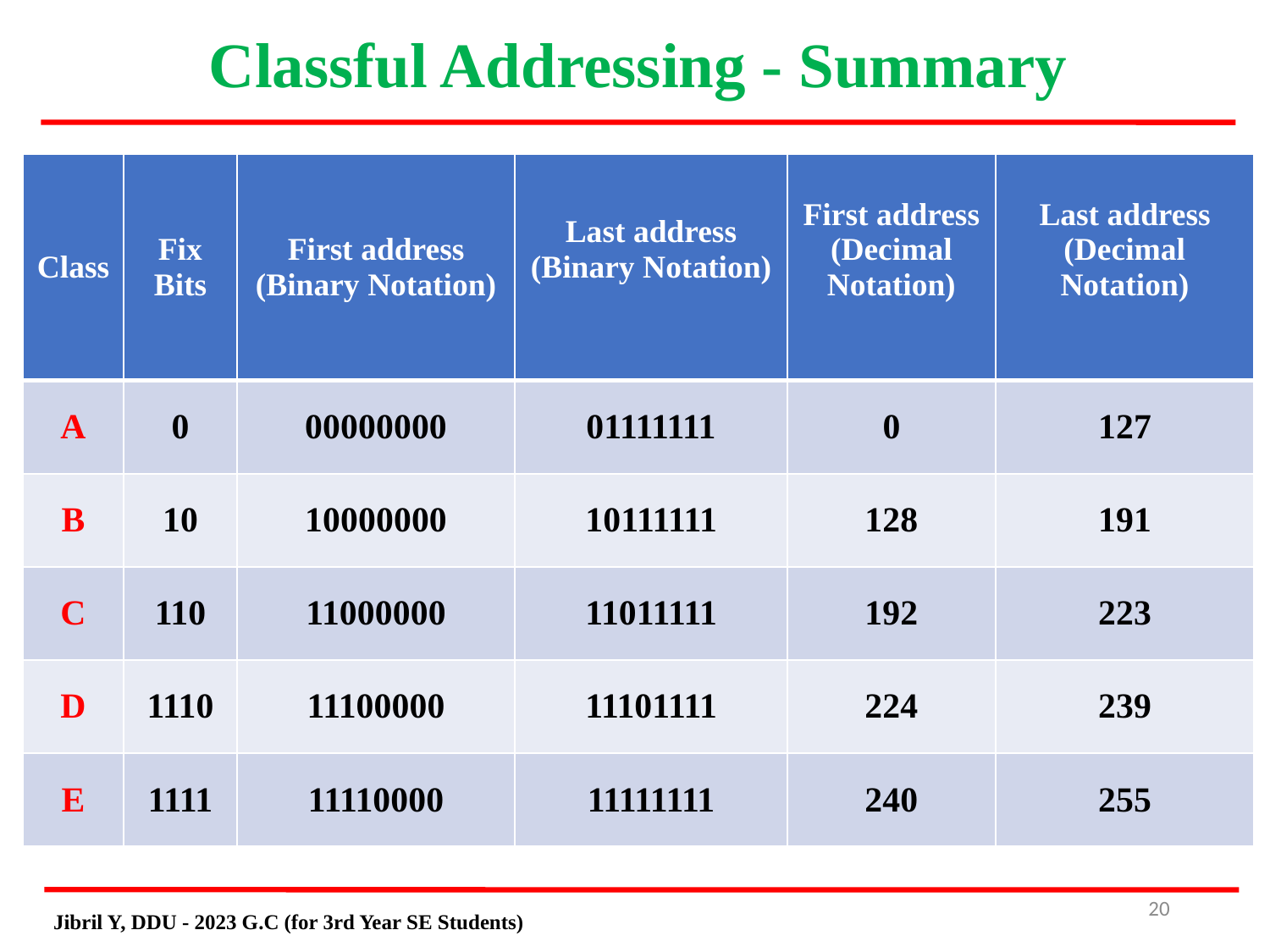

Classful Addressing - Summary

| Class | Fix Bits | First address (Binary Notation) | Last address (Binary Notation) | First address (Decimal Notation) | Last address (Decimal Notation) |
| --- | --- | --- | --- | --- | --- |
| A | 0 | 00000000 | 01111111 | 0 | 127 |
| B | 10 | 10000000 | 10111111 | 128 | 191 |
| C | 110 | 11000000 | 11011111 | 192 | 223 |
| D | 1110 | 11100000 | 11101111 | 224 | 239 |
| E | 1111 | 11110000 | 11111111 | 240 | 255 |
# 20

Jibril Y, DDU - 2023 G.C (for 3rd Year SE Students)